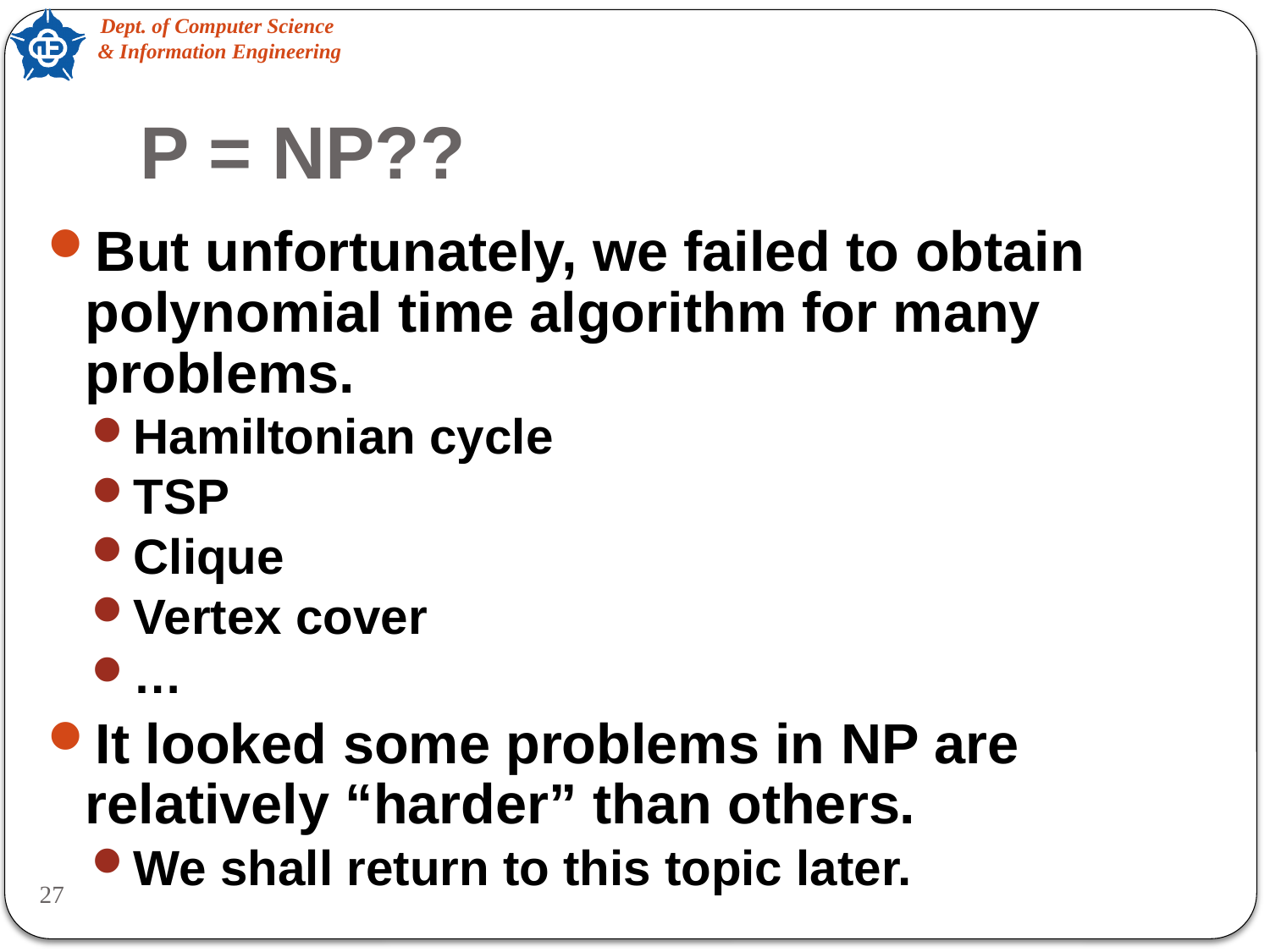

# P = NP??
But unfortunately, we failed to obtain polynomial time algorithm for many problems.
Hamiltonian cycle
TSP
Clique
Vertex cover
…
It looked some problems in NP are relatively “harder” than others.
We shall return to this topic later.
27